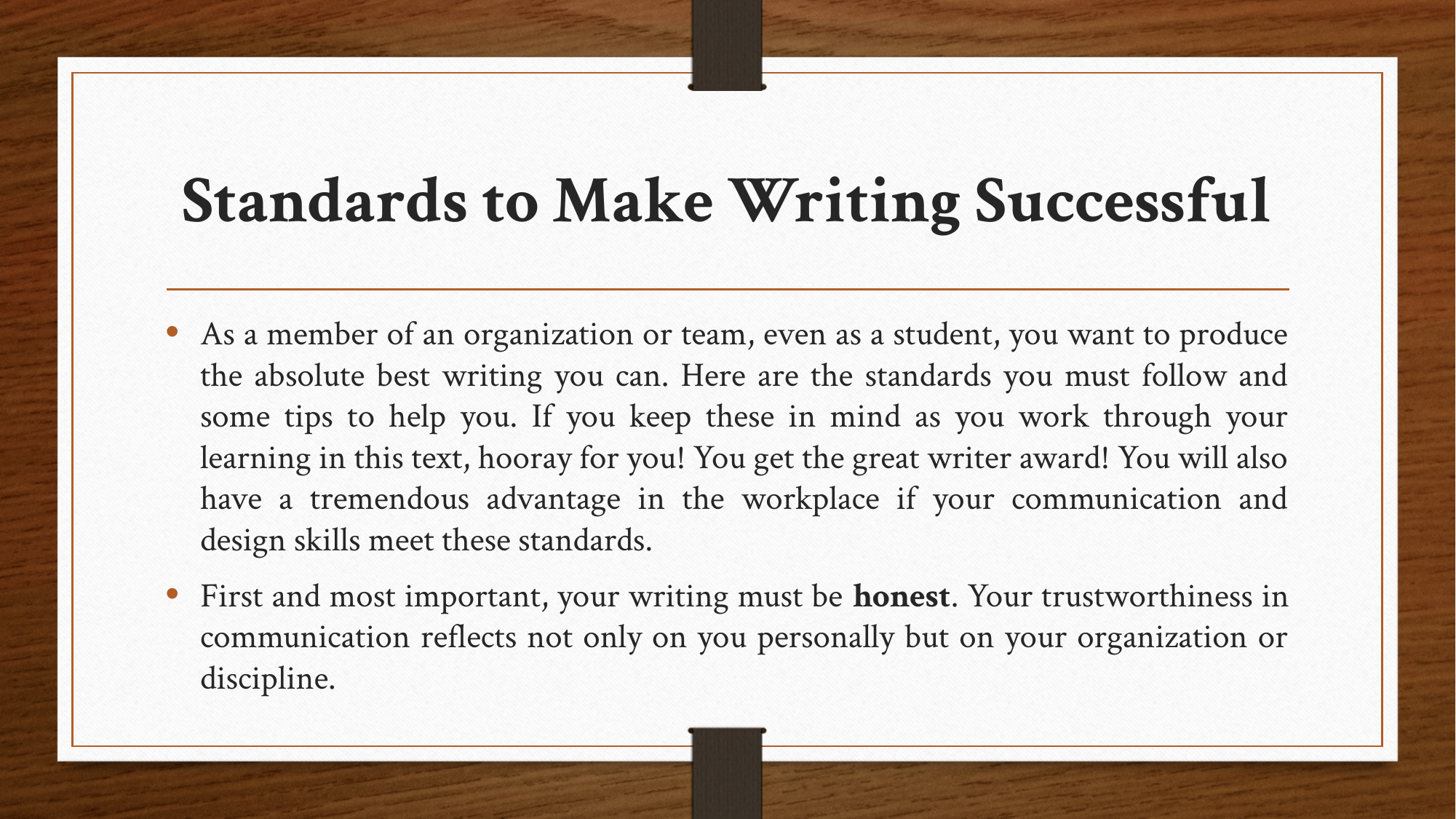

# Standards to Make Writing Successful
As a member of an organization or team, even as a student, you want to produce the absolute best writing you can. Here are the standards you must follow and some tips to help you. If you keep these in mind as you work through your learning in this text, hooray for you! You get the great writer award! You will also have a tremendous advantage in the workplace if your communication and design skills meet these standards.
First and most important, your writing must be honest. Your trustworthiness in communication reflects not only on you personally but on your organization or discipline.